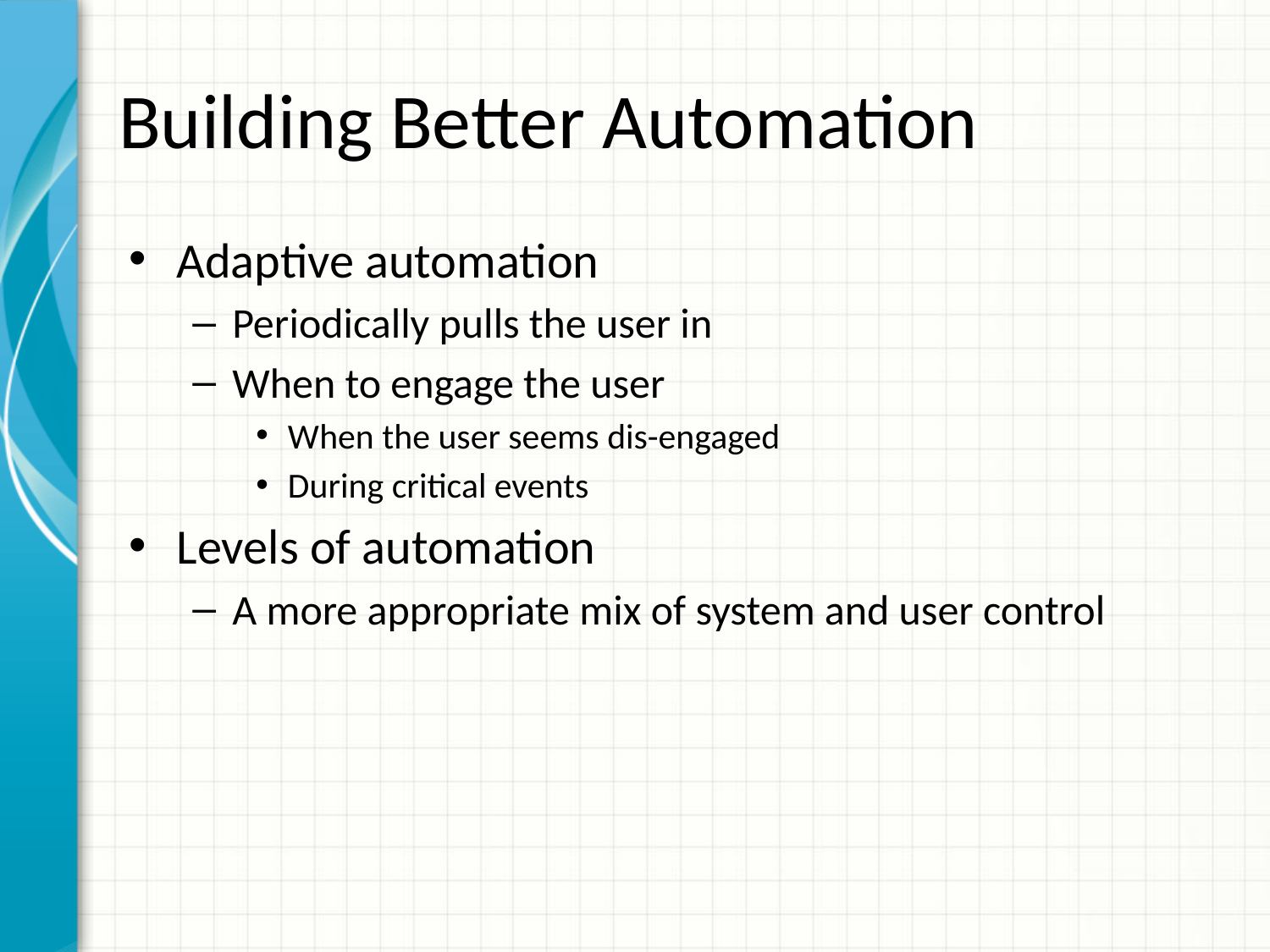

# Building Better Automation
Adaptive automation
Periodically pulls the user in
When to engage the user
When the user seems dis-engaged
During critical events
Levels of automation
A more appropriate mix of system and user control